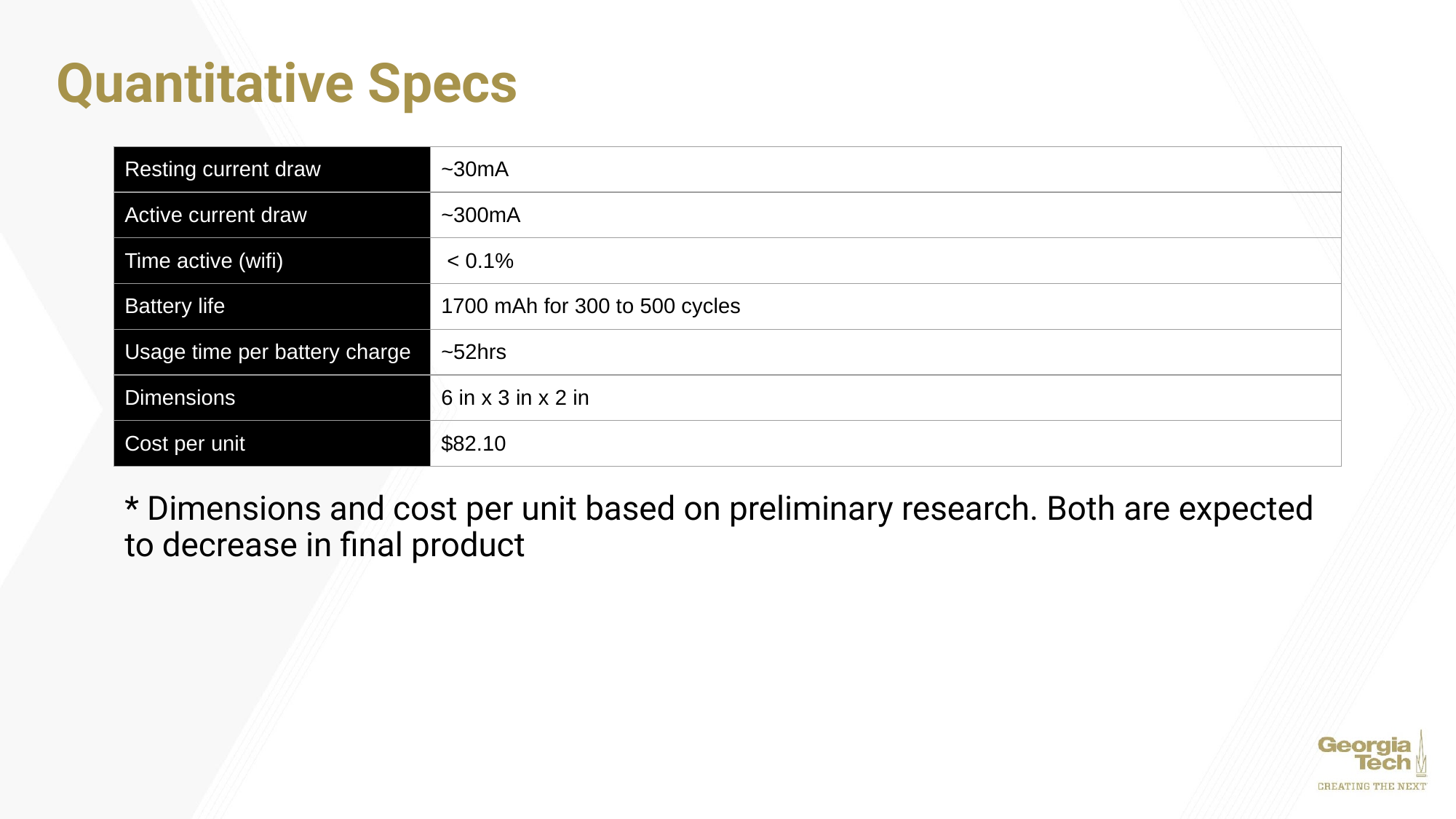

# Quantitative Specs
| Resting current draw | ~30mA |
| --- | --- |
| Active current draw | ~300mA |
| Time active (wifi) | < 0.1% |
| Battery life | 1700 mAh for 300 to 500 cycles |
| Usage time per battery charge | ~52hrs |
| Dimensions | 6 in x 3 in x 2 in |
| Cost per unit | $82.10 |
* Dimensions and cost per unit based on preliminary research. Both are expected to decrease in final product